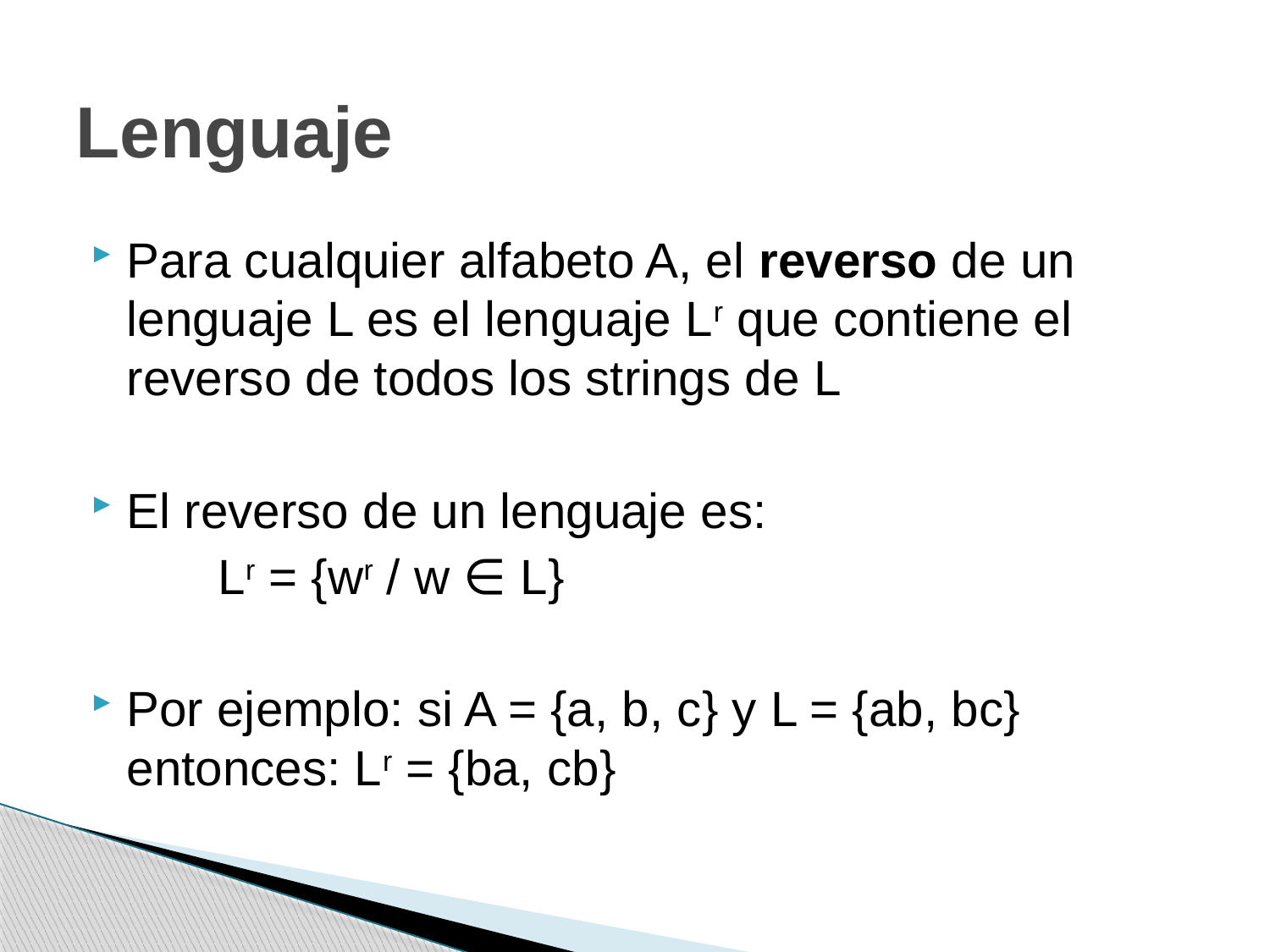

# Lenguaje
Para cualquier alfabeto A, el reverso de un lenguaje L es el lenguaje Lr que contiene el reverso de todos los strings de L

El reverso de un lenguaje es:
	Lr = {wr / w ∈ L}

Por ejemplo: si A = {a, b, c} y L = {ab, bc} entonces: Lr = {ba, cb}